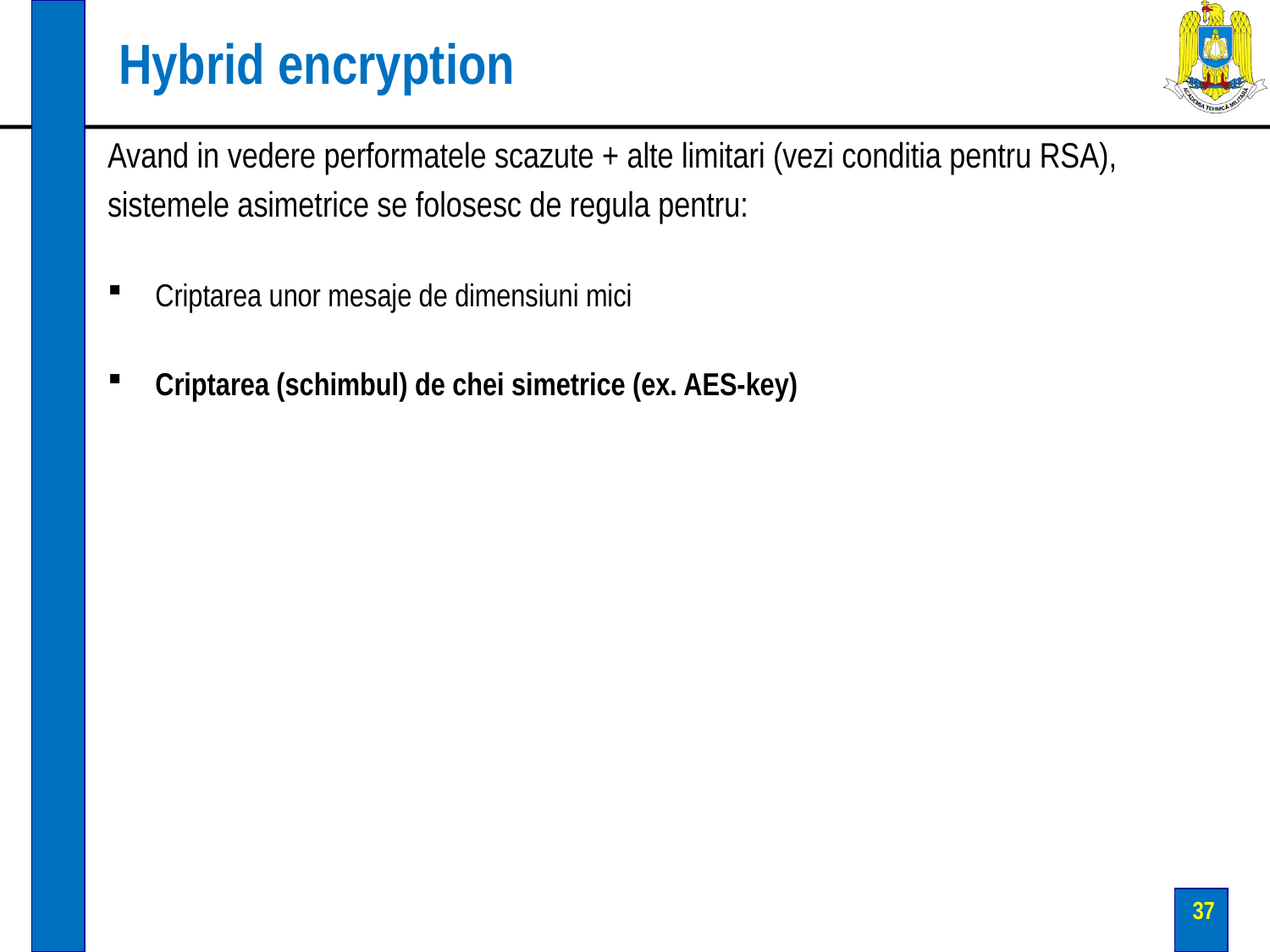

# Hybrid encryption
Avand in vedere performatele scazute + alte limitari (vezi conditia pentru RSA),
sistemele asimetrice se folosesc de regula pentru:

Criptarea unor mesaje de dimensiuni mici

Criptarea (schimbul) de chei simetrice (ex. AES-key)

37